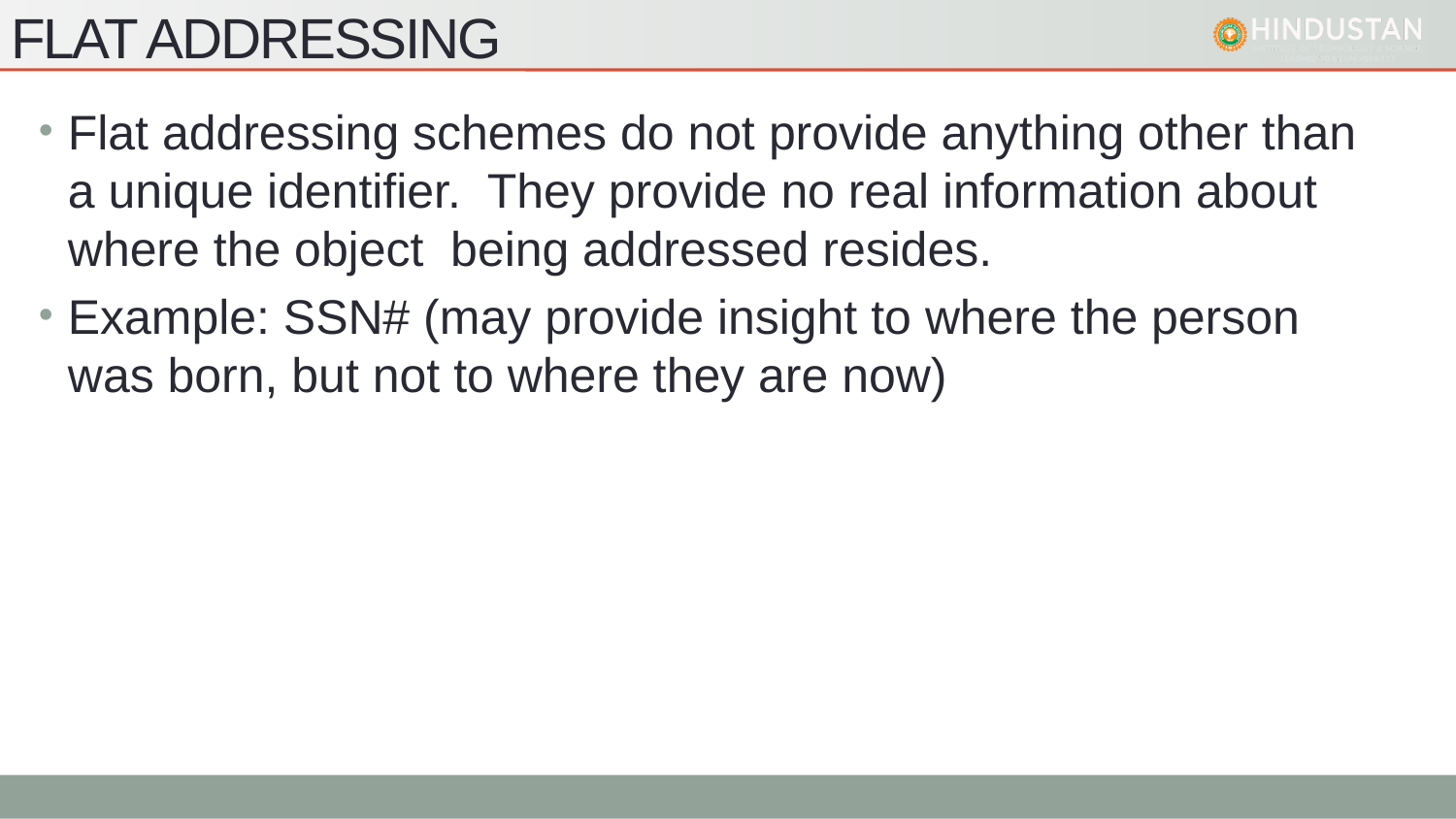

# Flat Addressing
Flat addressing schemes do not provide anything other than a unique identifier.  They provide no real information about where the object  being addressed resides.
Example: SSN# (may provide insight to where the person was born, but not to where they are now)